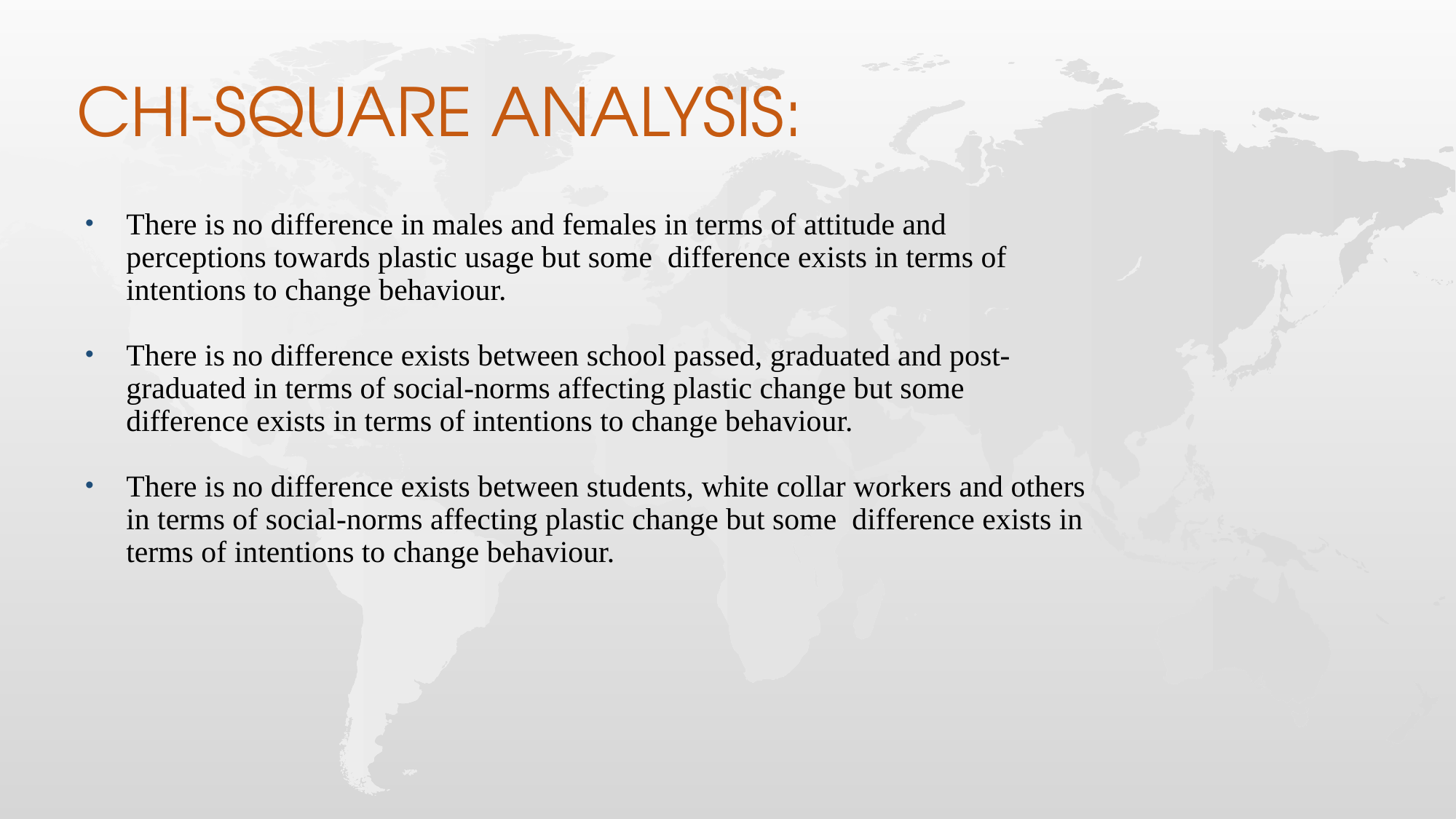

# CHI-square Analysis:
There is no difference in males and females in terms of attitude and perceptions towards plastic usage but some  difference exists in terms of intentions to change behaviour.

There is no difference exists between school passed, graduated and post-graduated in terms of social-norms affecting plastic change but some  difference exists in terms of intentions to change behaviour.

There is no difference exists between students, white collar workers and others in terms of social-norms affecting plastic change but some  difference exists in terms of intentions to change behaviour.